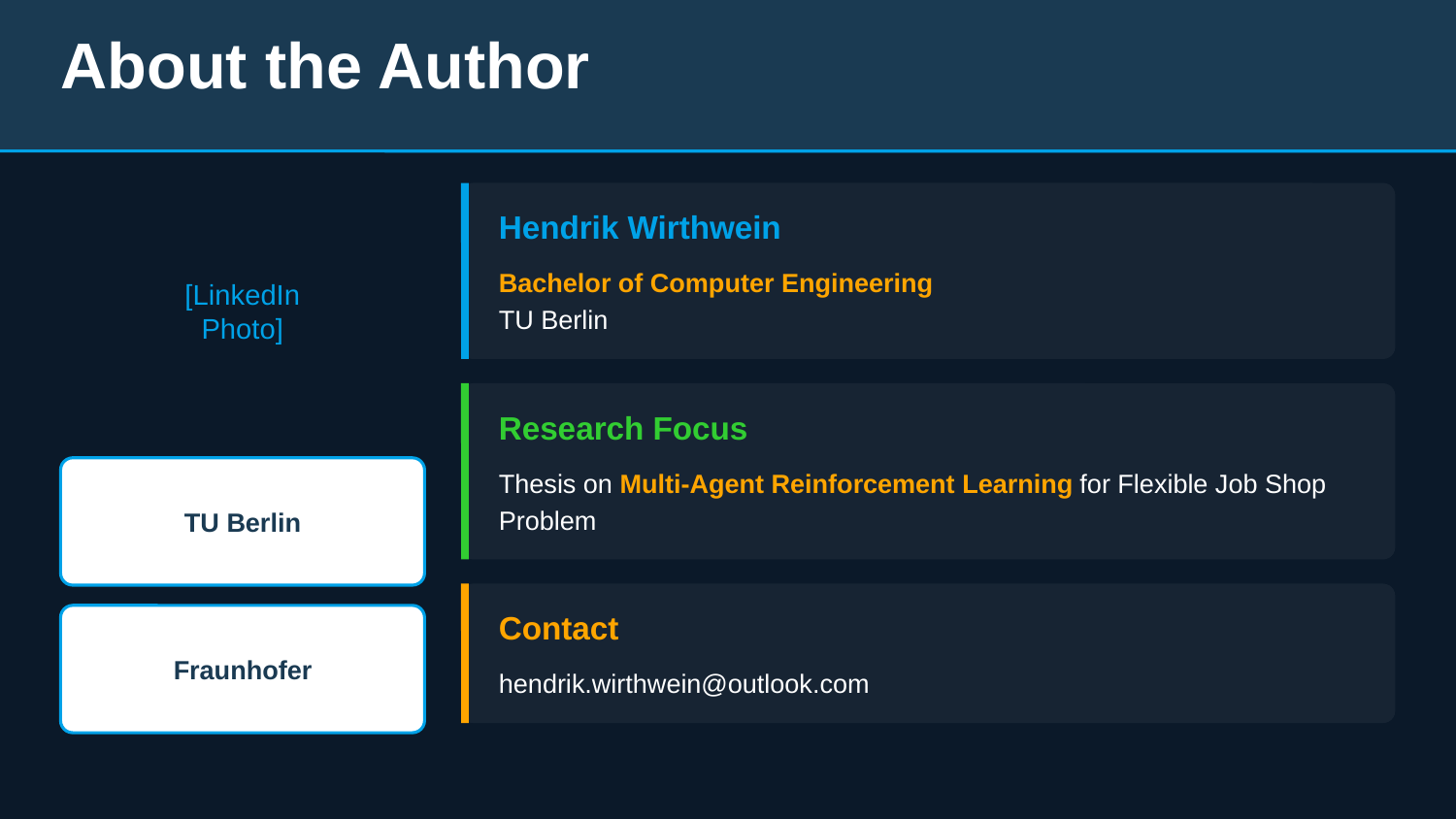

About the Author

Hendrik Wirthwein
[LinkedIn Photo]
Bachelor of Computer Engineering
TU Berlin

Research Focus

Thesis on Multi-Agent Reinforcement Learning for Flexible Job Shop Problem
TU Berlin

Contact
Fraunhofer
hendrik.wirthwein@outlook.com